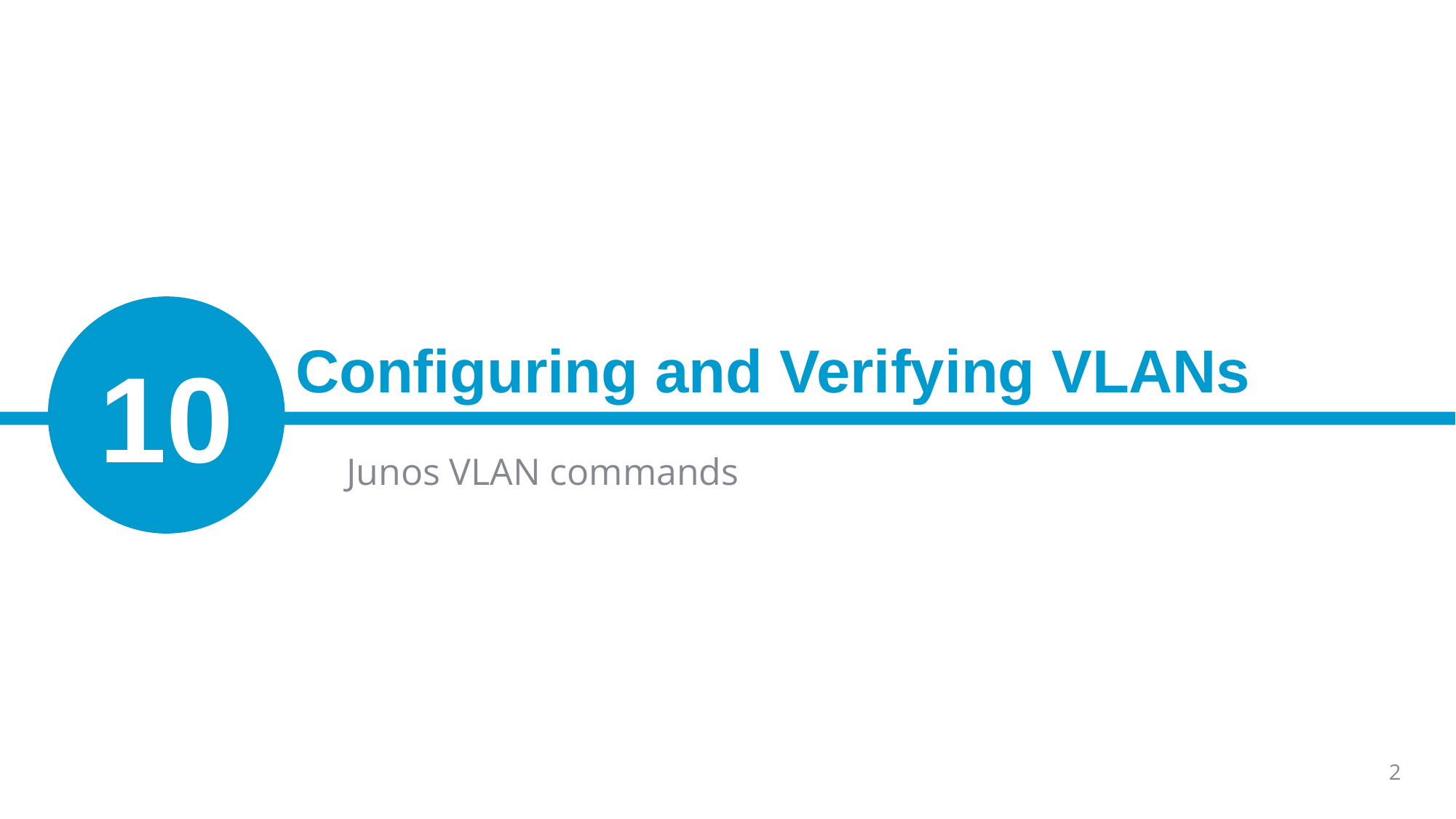

# Configuring and Verifying VLANs
10

Junos VLAN commands